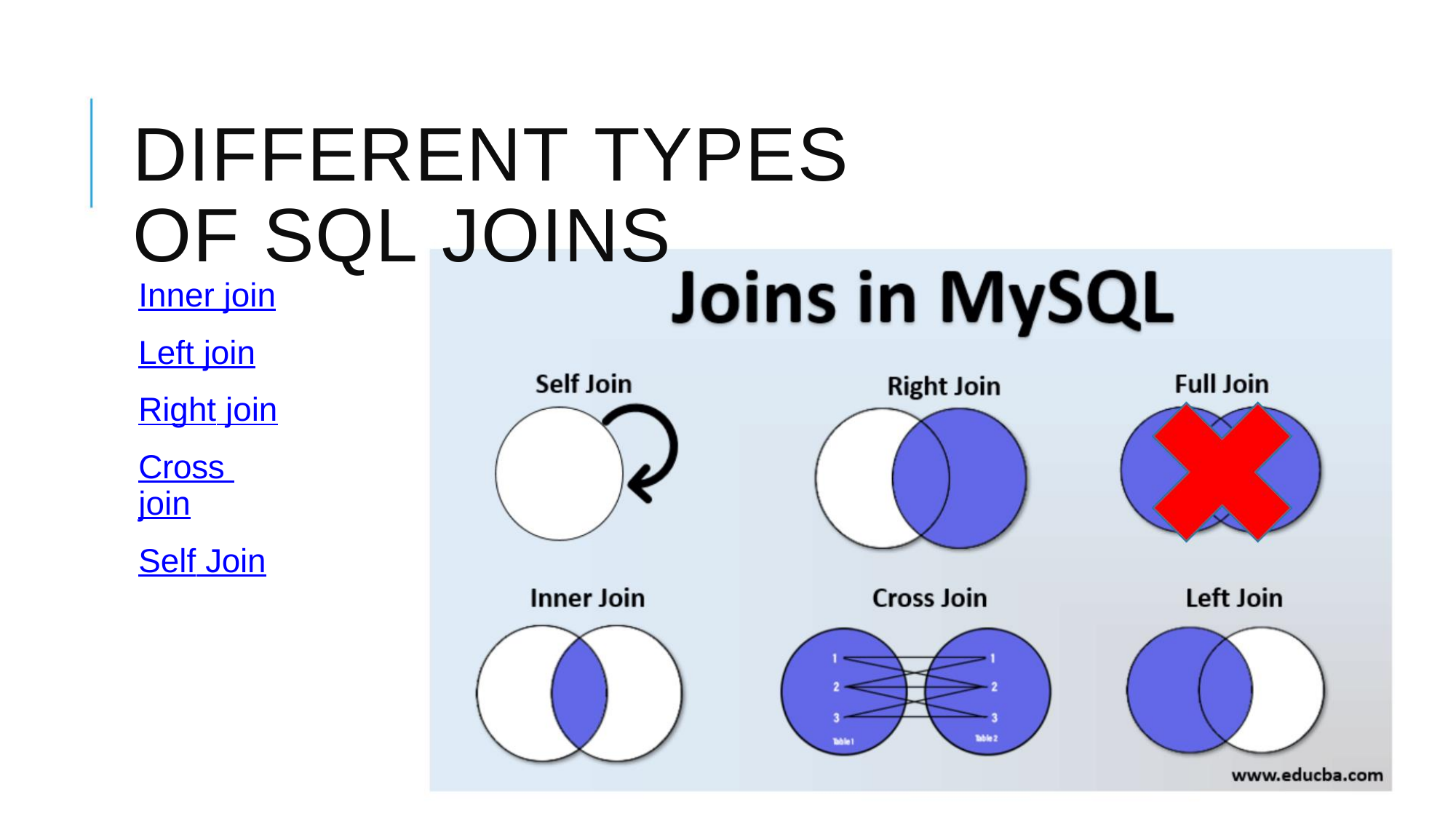

DIFFERENT TYPES OF SQL JOINS
Inner join
Left join
Right join
Cross join
Self Join